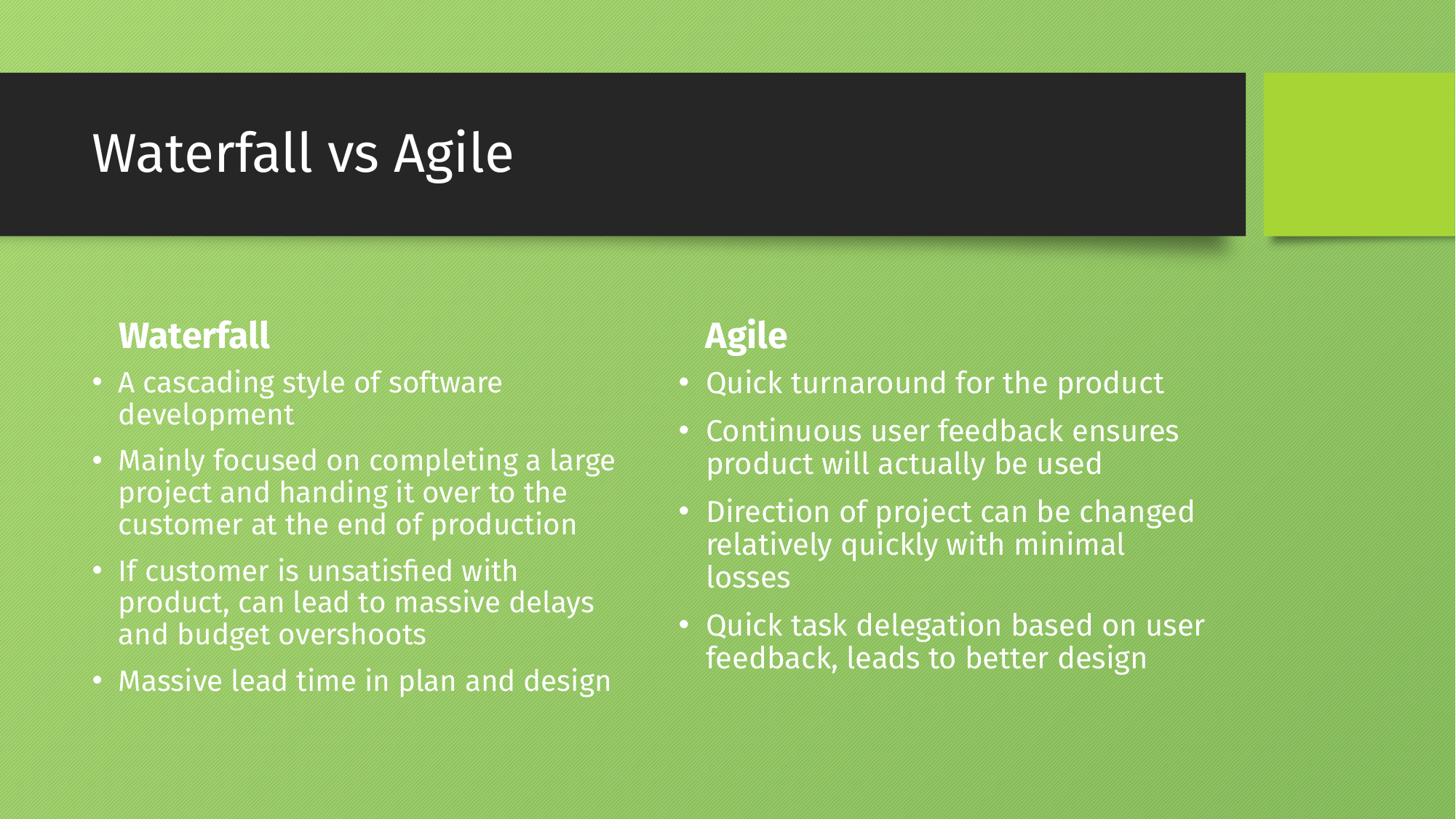

# Waterfall vs Agile
Waterfall
Agile
A cascading style of software development
Mainly focused on completing a large project and handing it over to the customer at the end of production
If customer is unsatisfied with product, can lead to massive delays and budget overshoots
Massive lead time in plan and design
Quick turnaround for the product
Continuous user feedback ensures product will actually be used
Direction of project can be changed relatively quickly with minimal losses
Quick task delegation based on user feedback, leads to better design